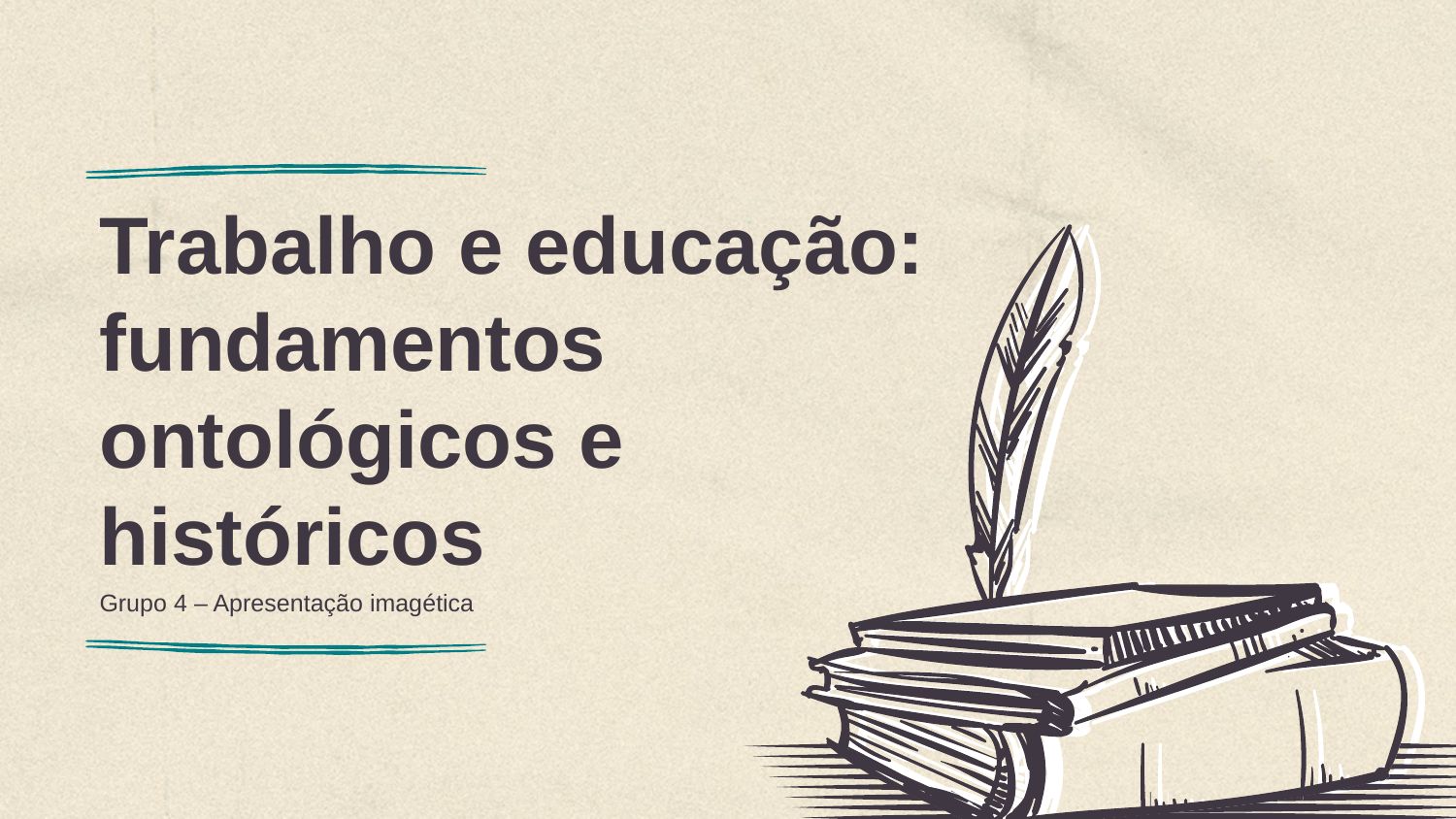

Trabalho e educação: fundamentos ontológicos e históricos
Grupo 4 – Apresentação imagética